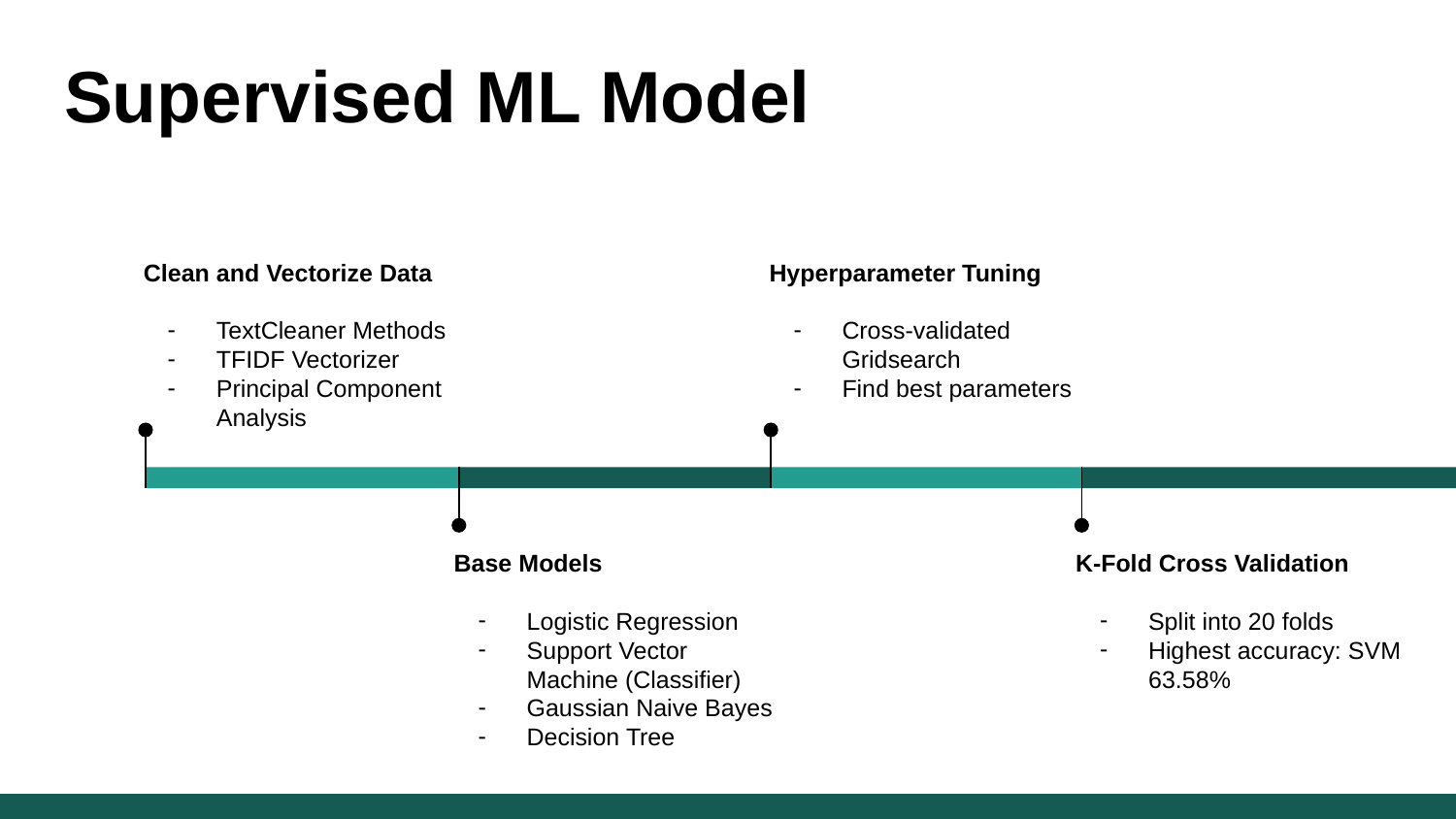

Supervised ML Model
Clean and Vectorize Data

TextCleaner Methods
TFIDF Vectorizer
Principal Component Analysis

Hyperparameter Tuning

Cross-validated Gridsearch
Find best parameters

Base Models

Logistic Regression
Support Vector Machine (Classifier)
Gaussian Naive Bayes
Decision Tree

K-Fold Cross Validation

Split into 20 folds
Highest accuracy: SVM 63.58%